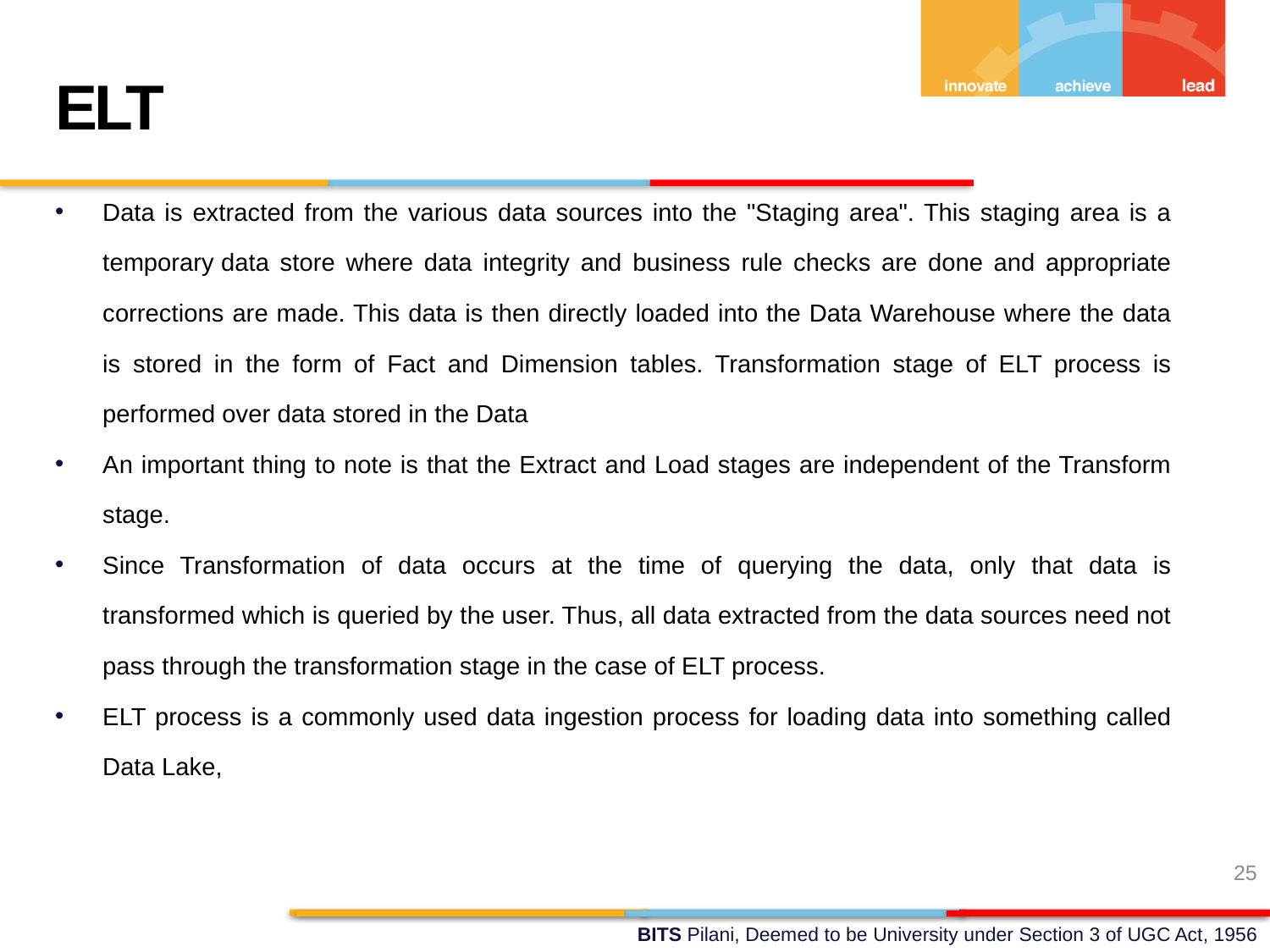

ELT
Data is extracted from the various data sources into the "Staging area". This staging area is a temporary data store where data integrity and business rule checks are done and appropriate corrections are made. This data is then directly loaded into the Data Warehouse where the data is stored in the form of Fact and Dimension tables. Transformation stage of ELT process is performed over data stored in the Data
An important thing to note is that the Extract and Load stages are independent of the Transform stage.
Since Transformation of data occurs at the time of querying the data, only that data is transformed which is queried by the user. Thus, all data extracted from the data sources need not pass through the transformation stage in the case of ELT process.
ELT process is a commonly used data ingestion process for loading data into something called Data Lake,
25